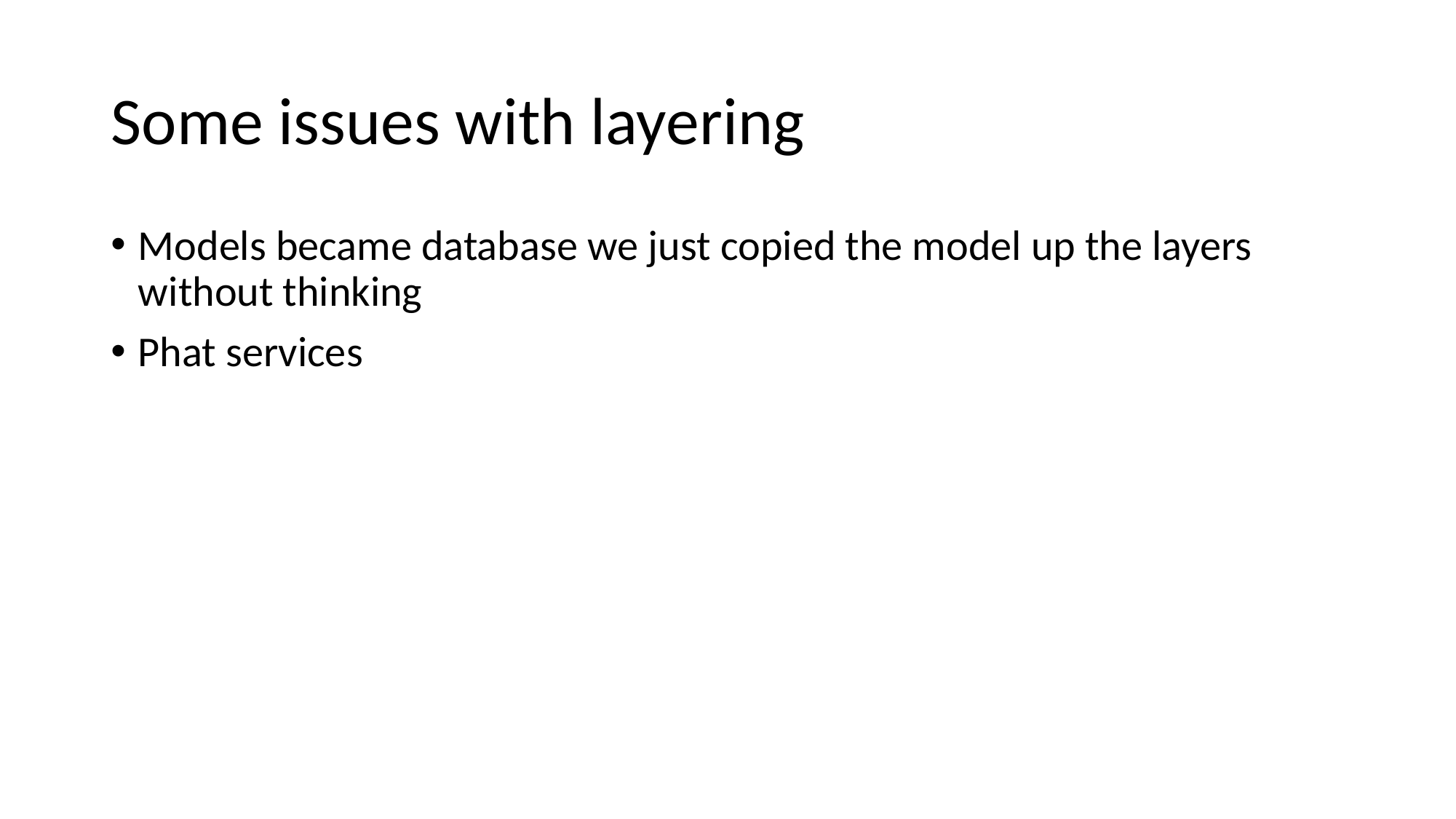

# Some issues with layering
Models became database we just copied the model up the layers without thinking
Phat services